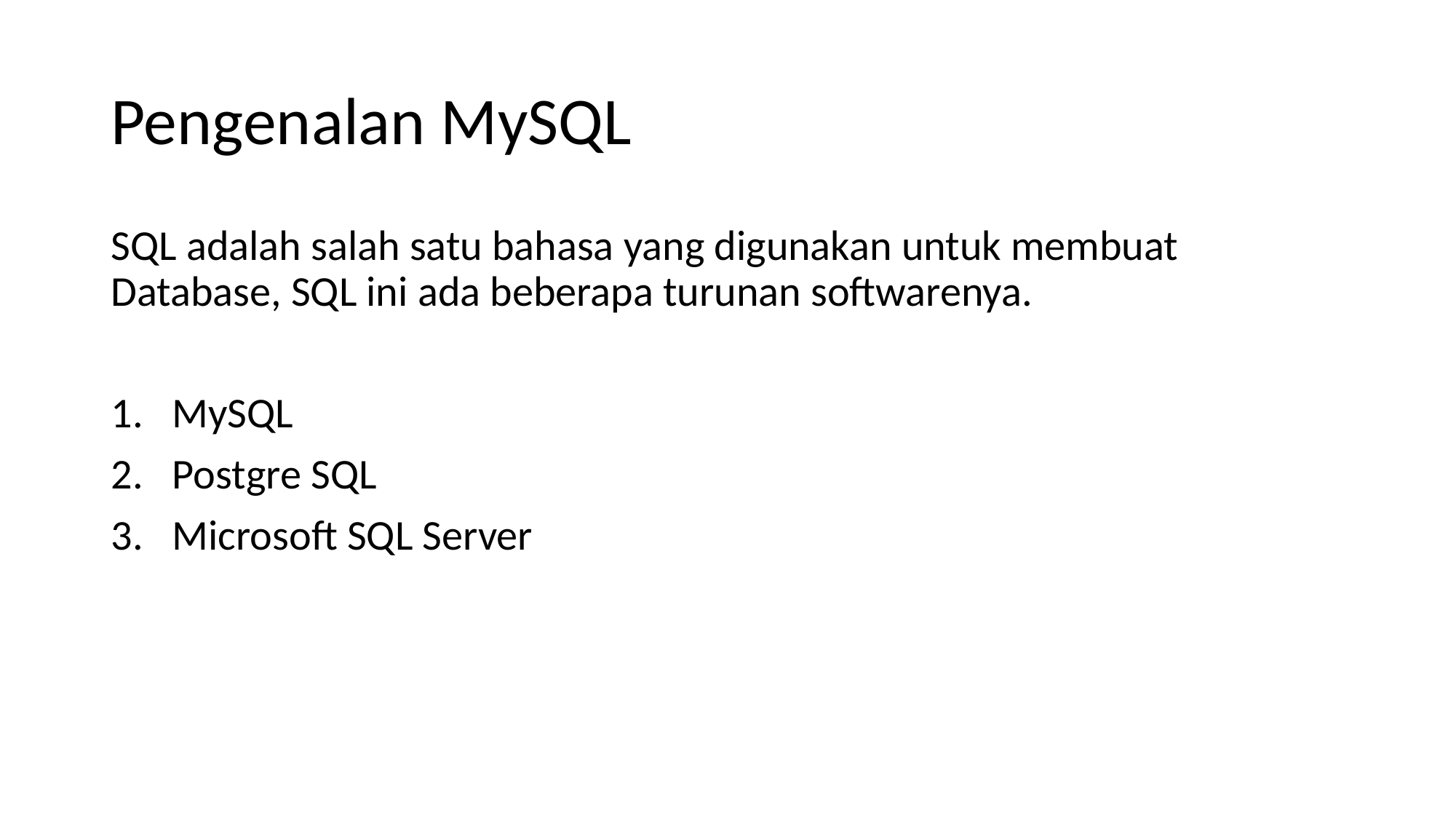

# Pengenalan MySQL
SQL adalah salah satu bahasa yang digunakan untuk membuat Database, SQL ini ada beberapa turunan softwarenya.

MySQL
Postgre SQL
Microsoft SQL Server